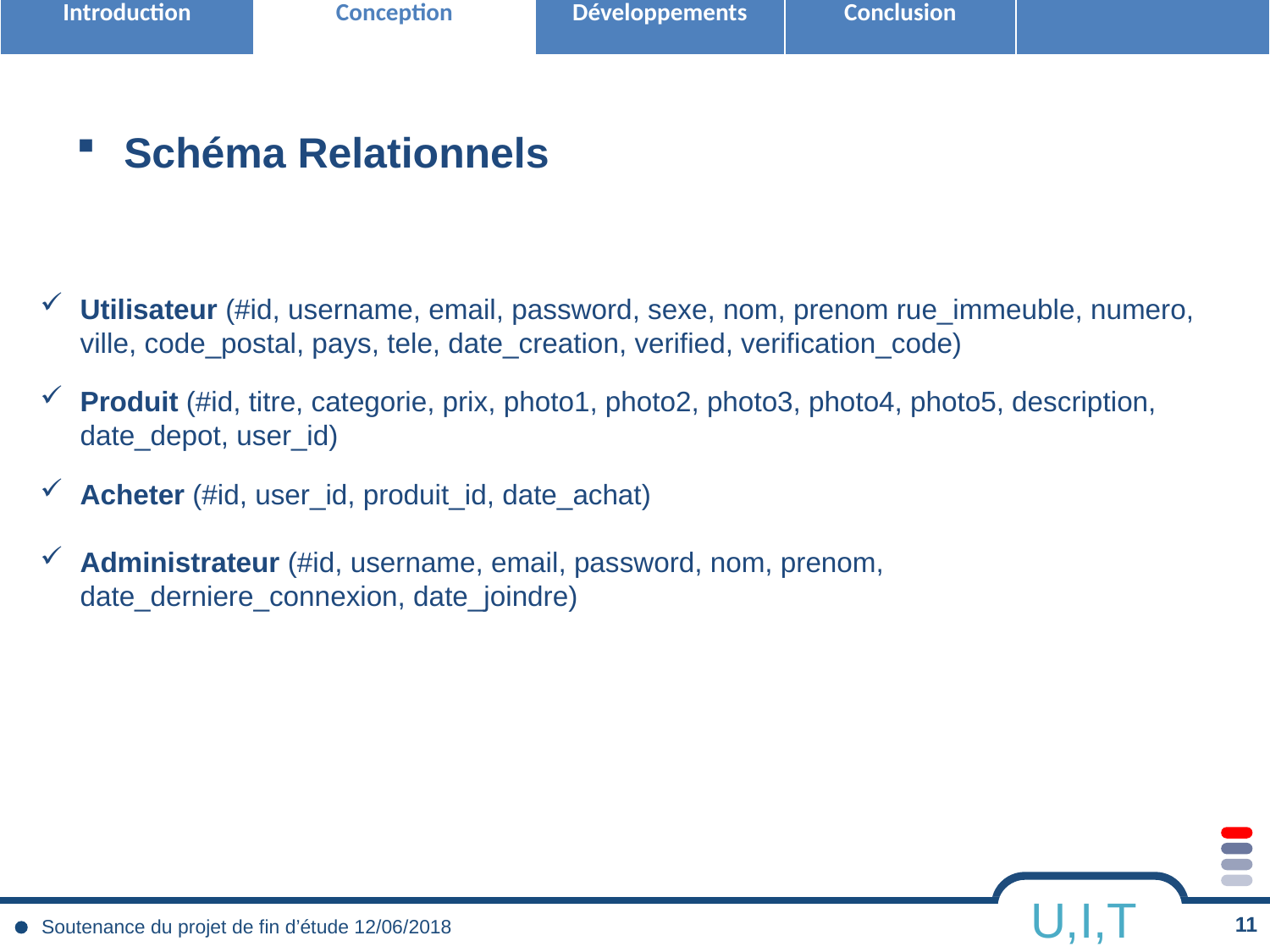

| Introduction | Conception | Développements | Conclusion |  |
| --- | --- | --- | --- | --- |

# Schéma Relationnels
Utilisateur (#id, username, email, password, sexe, nom, prenom rue_immeuble, numero, ville, code_postal, pays, tele, date_creation, verified, verification_code)

Produit (#id, titre, categorie, prix, photo1, photo2, photo3, photo4, photo5, description, date_depot, user_id)

Acheter (#id, user_id, produit_id, date_achat)

Administrateur (#id, username, email, password, nom, prenom, date_derniere_connexion, date_joindre)

U,I,T

Soutenance du projet de fin d’étude 12/06/2018

11
11